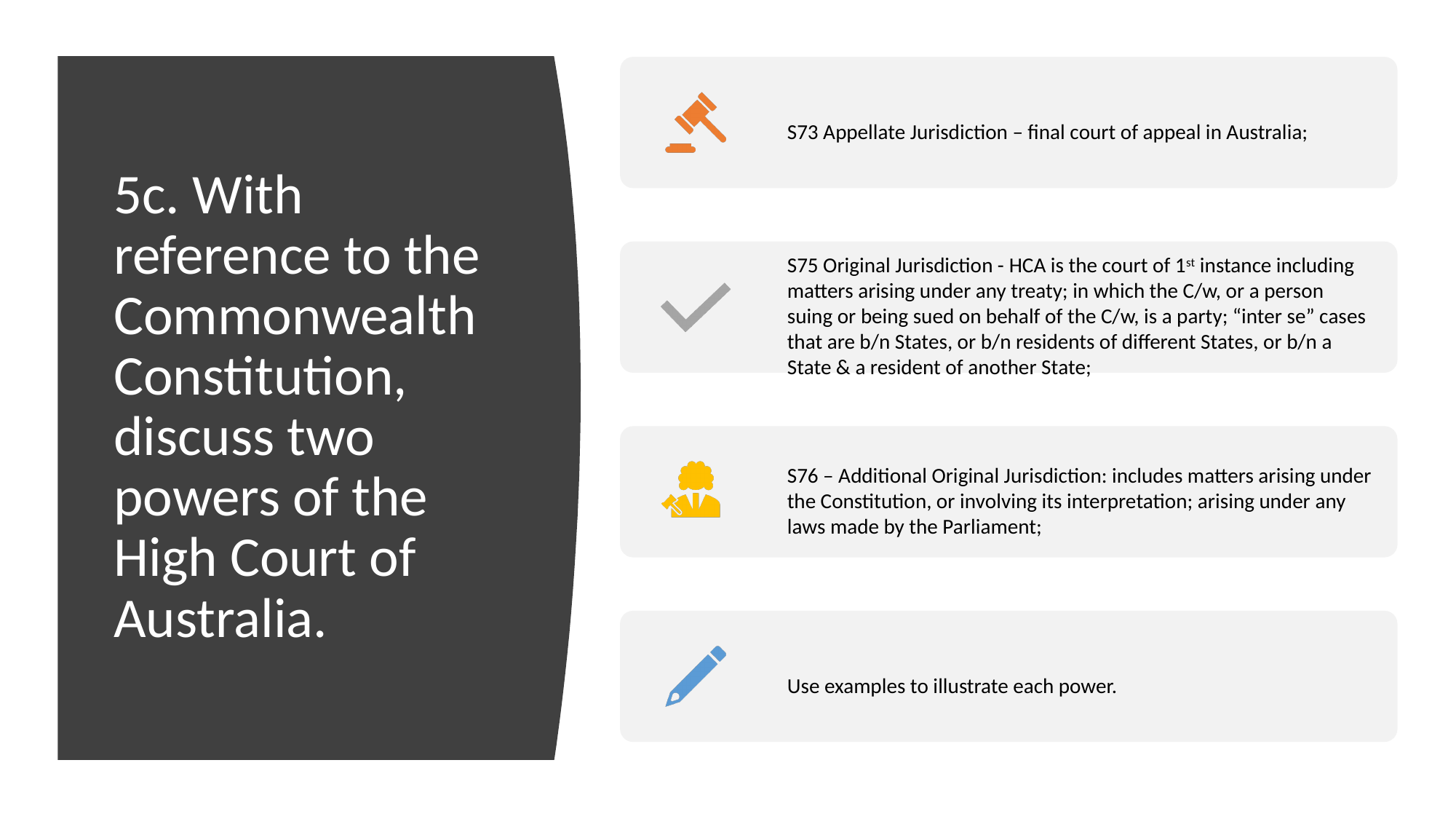

S73 Appellate Jurisdiction – final court of appeal in Australia;
S75 Original Jurisdiction - HCA is the court of 1st instance including matters arising under any treaty; in which the C/w, or a person suing or being sued on behalf of the C/w, is a party; “inter se” cases that are b/n States, or b/n residents of different States, or b/n a State & a resident of another State;
S76 – Additional Original Jurisdiction: includes matters arising under the Constitution, or involving its interpretation; arising under any laws made by the Parliament;
Use examples to illustrate each power.

# 5c. With reference to the Commonwealth Constitution, discuss two powers of the High Court of Australia.